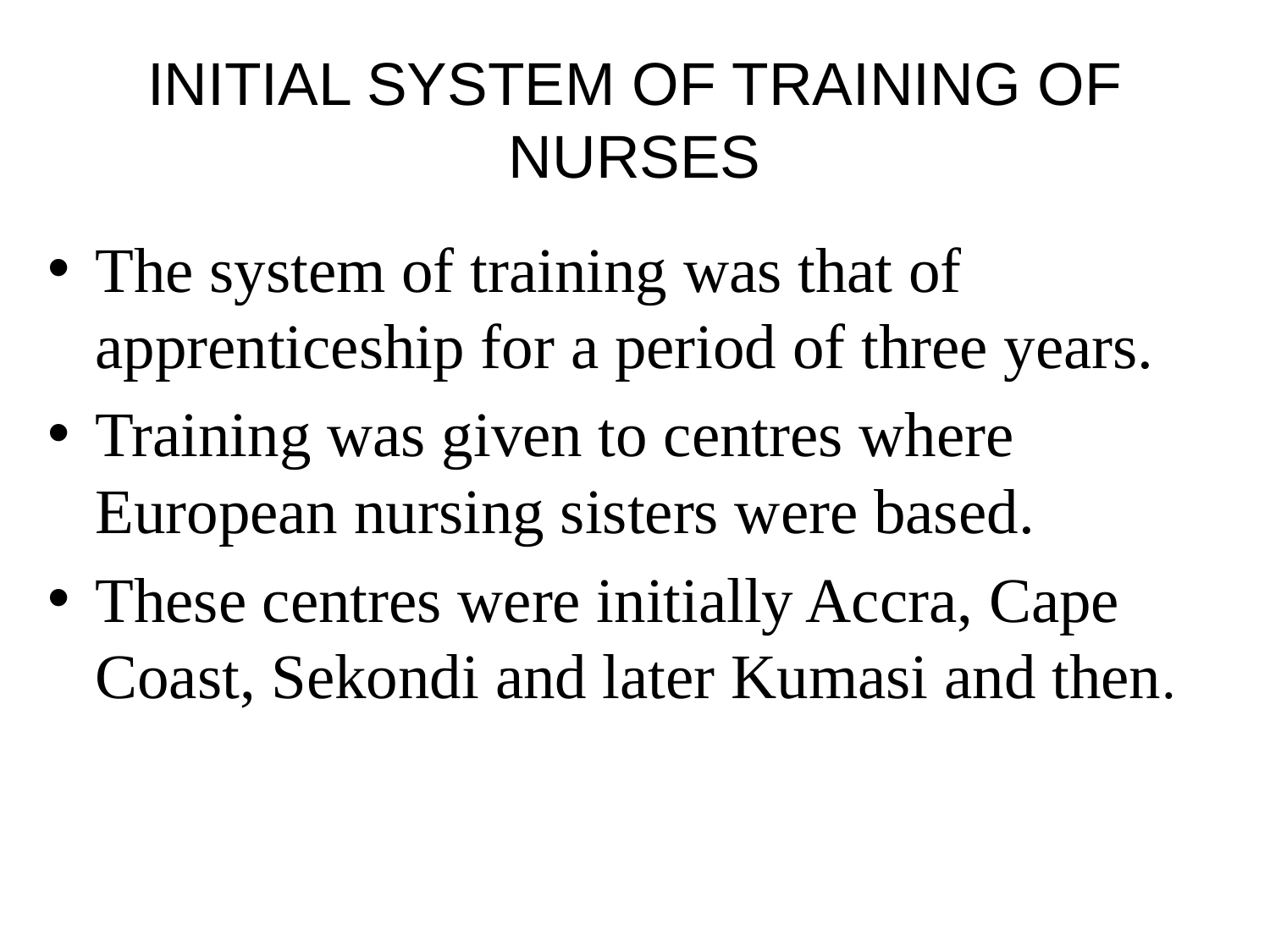

# INITIAL SYSTEM OF TRAINING OF NURSES
The system of training was that of apprenticeship for a period of three years.
Training was given to centres where European nursing sisters were based.
These centres were initially Accra, Cape Coast, Sekondi and later Kumasi and then.